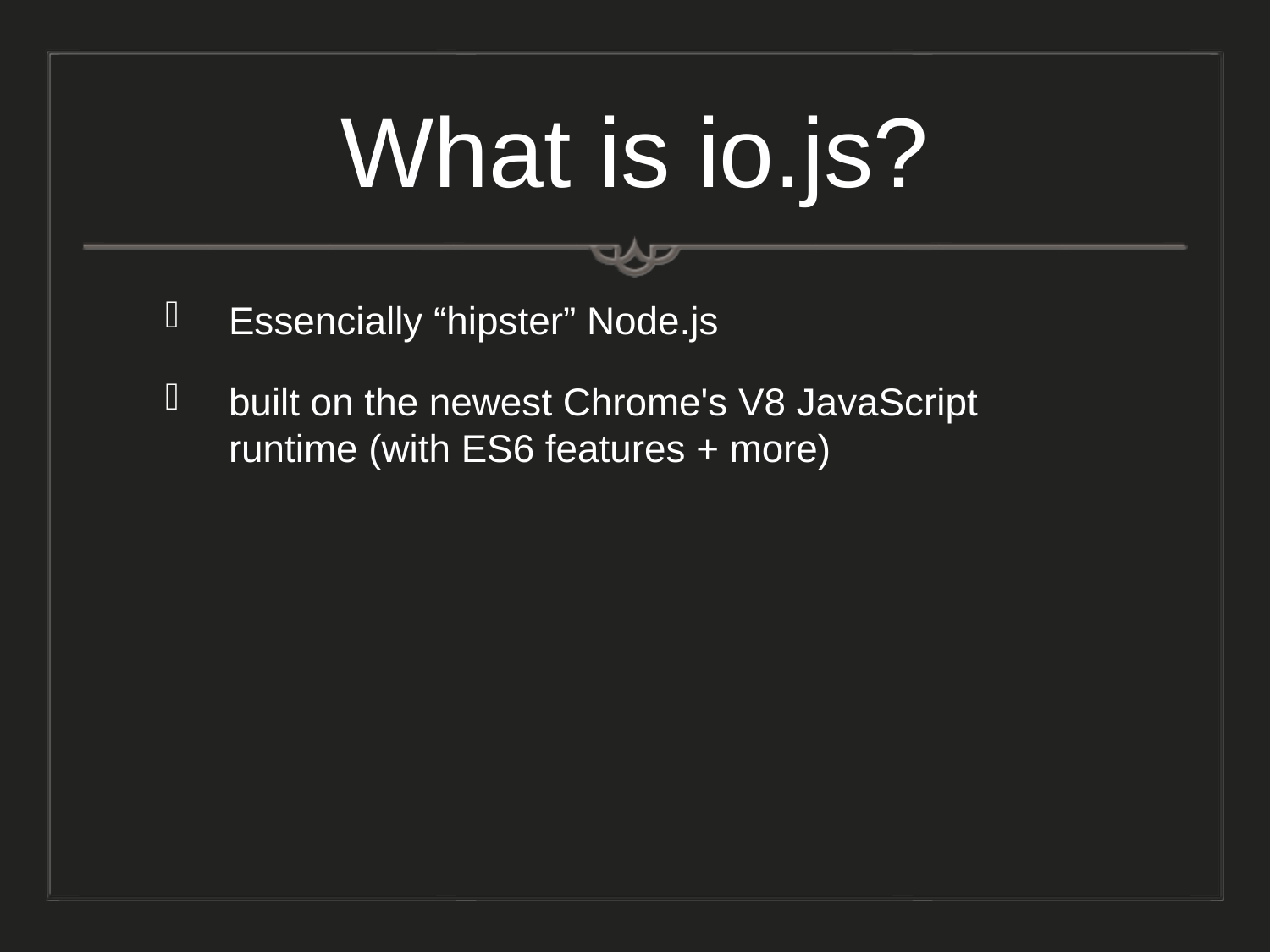

# What is io.js?
Essencially “hipster” Node.js
built on the newest Chrome's V8 JavaScript runtime (with ES6 features + more)